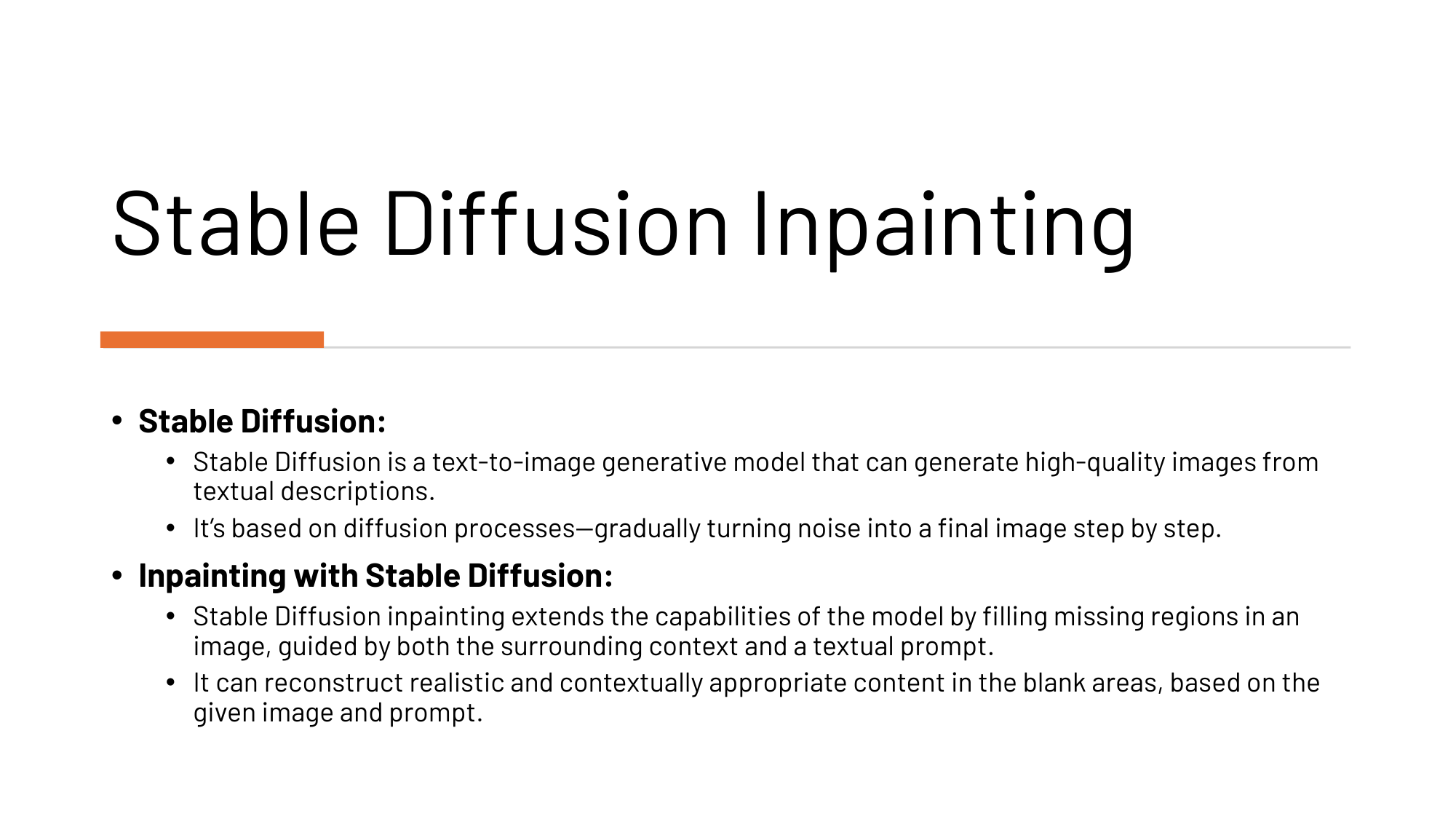

# Stable Diffusion Inpainting

Stable Diffusion:
Stable Diffusion is a text-to-image generative model that can generate high-quality images from textual descriptions.
It’s based on diffusion processes—gradually turning noise into a final image step by step.
Inpainting with Stable Diffusion:
Stable Diffusion inpainting extends the capabilities of the model by filling missing regions in an image, guided by both the surrounding context and a textual prompt.
It can reconstruct realistic and contextually appropriate content in the blank areas, based on the given image and prompt.